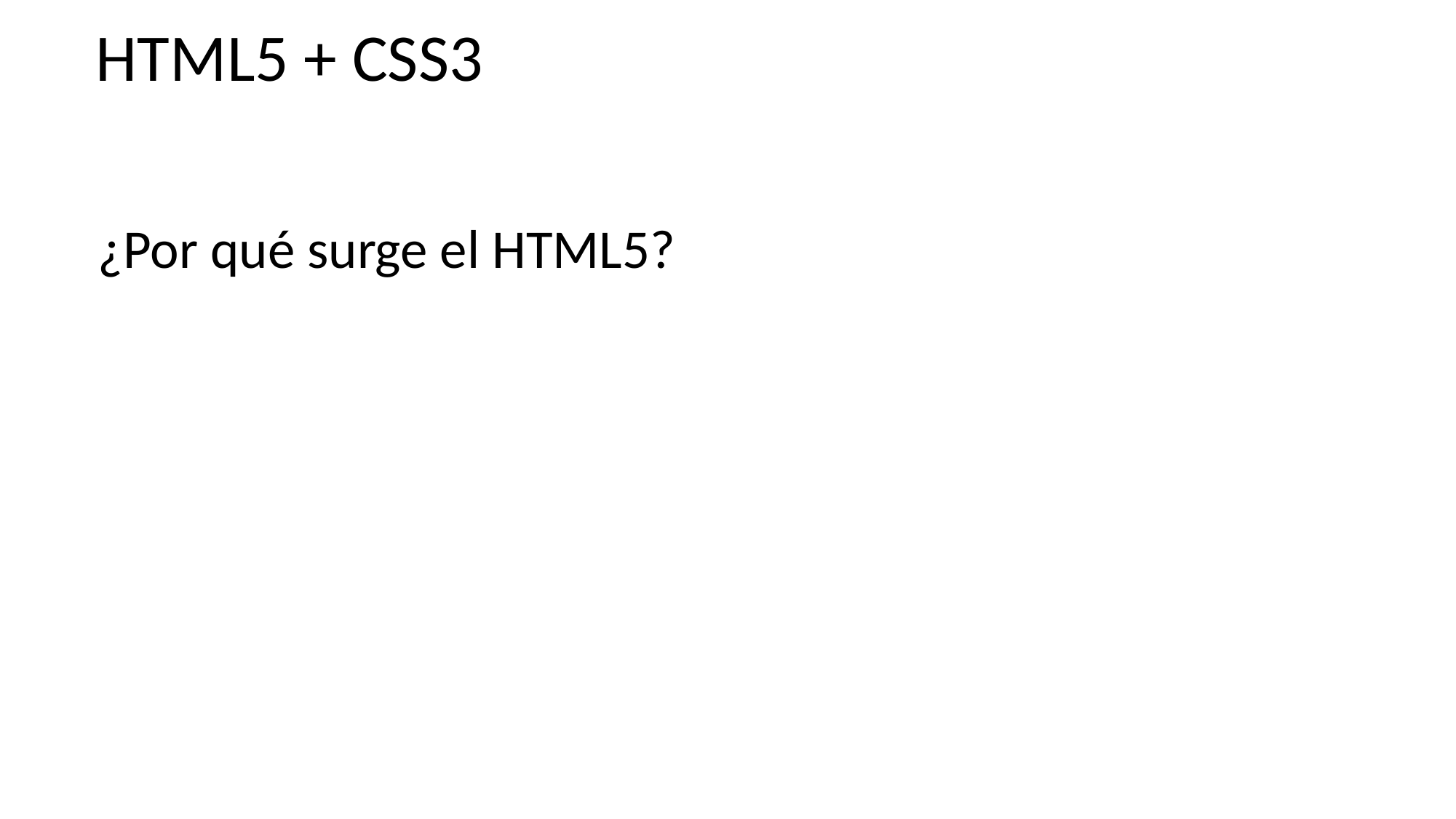

HTML5 + CSS3
¿Por qué surge el HTML5?